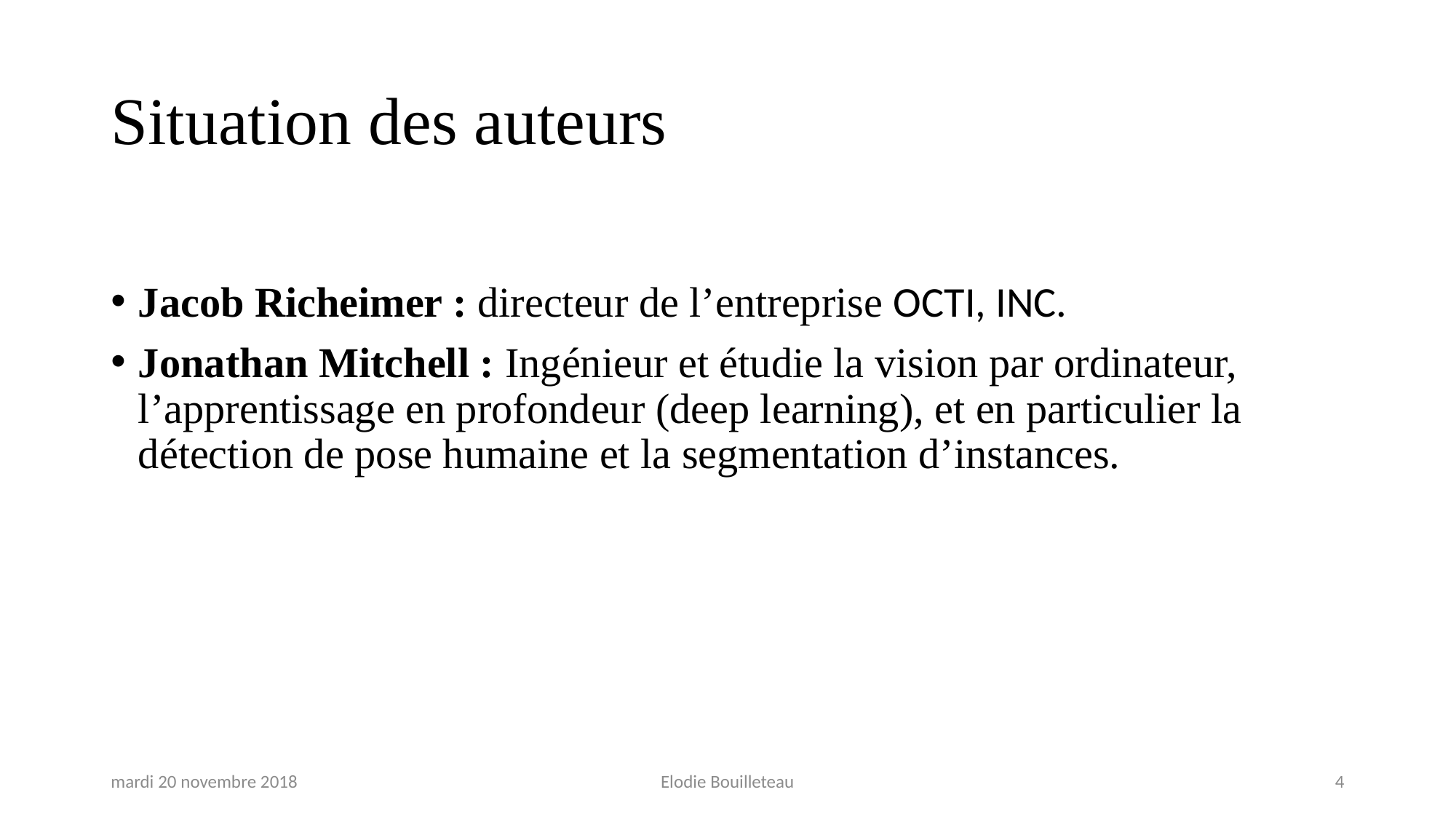

# Situation des auteurs
Jacob Richeimer : directeur de l’entreprise OCTI, INC.
Jonathan Mitchell : Ingénieur et étudie la vision par ordinateur, l’apprentissage en profondeur (deep learning), et en particulier la détection de pose humaine et la segmentation d’instances.
mardi 20 novembre 2018
Elodie Bouilleteau
4